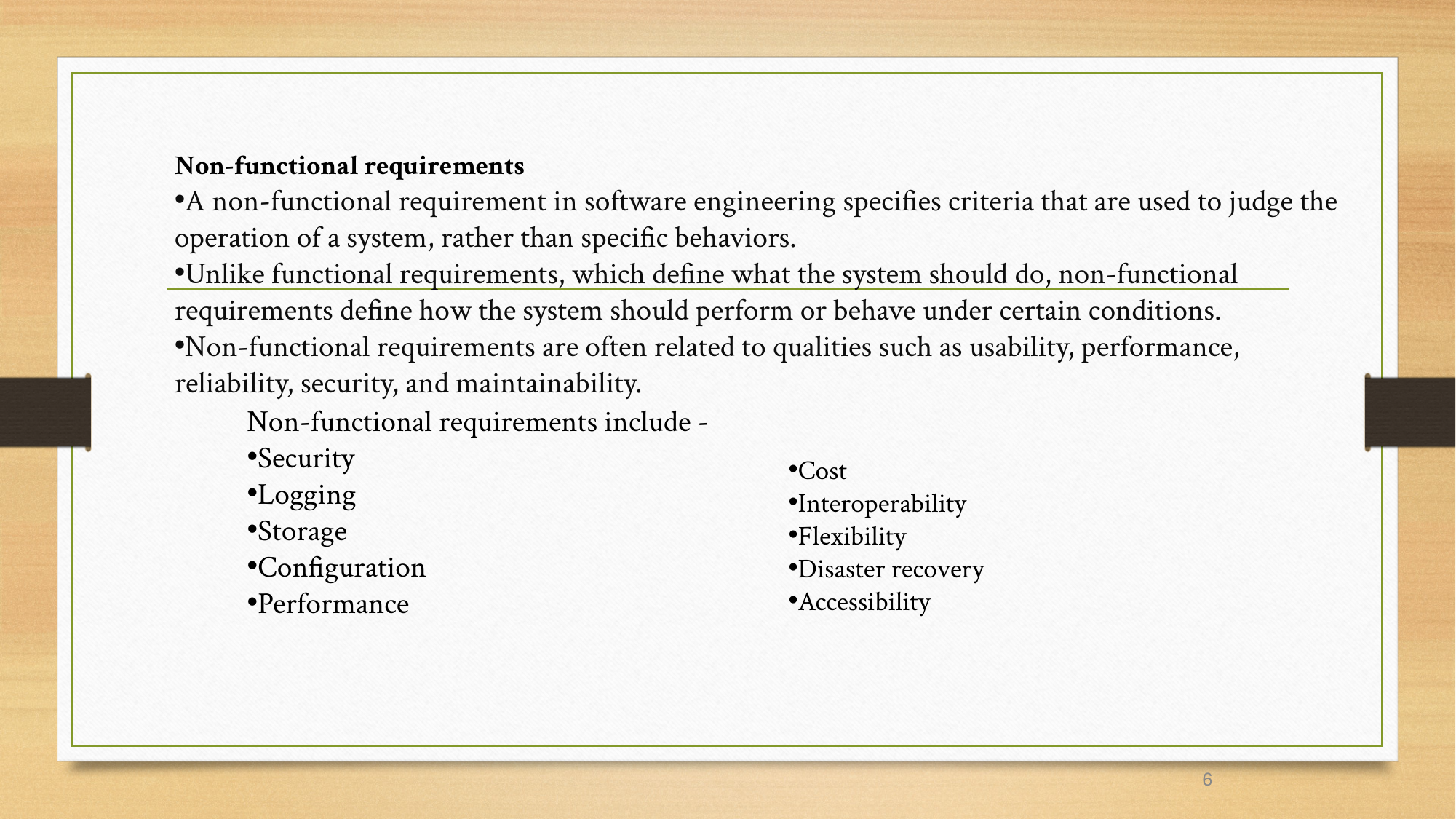

Non-functional requirements
A non-functional requirement in software engineering specifies criteria that are used to judge the operation of a system, rather than specific behaviors.
Unlike functional requirements, which define what the system should do, non-functional requirements define how the system should perform or behave under certain conditions.
Non-functional requirements are often related to qualities such as usability, performance, reliability, security, and maintainability.
Non-functional requirements include -
Security
Logging
Storage
Configuration
Performance
Cost
Interoperability
Flexibility
Disaster recovery
Accessibility
6